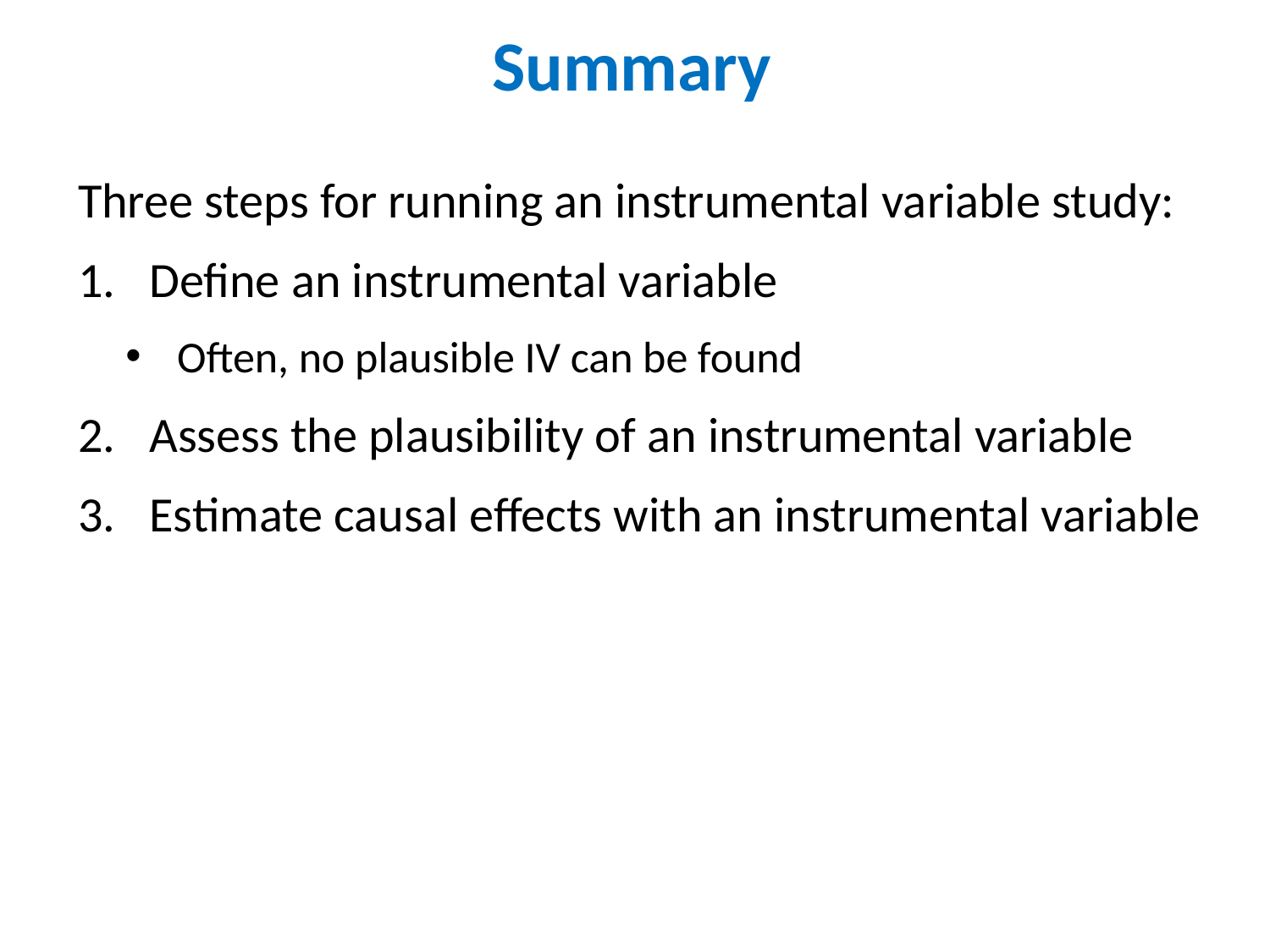

# Summary
Three steps for running an instrumental variable study:
Define an instrumental variable
Often, no plausible IV can be found
Assess the plausibility of an instrumental variable
Estimate causal effects with an instrumental variable